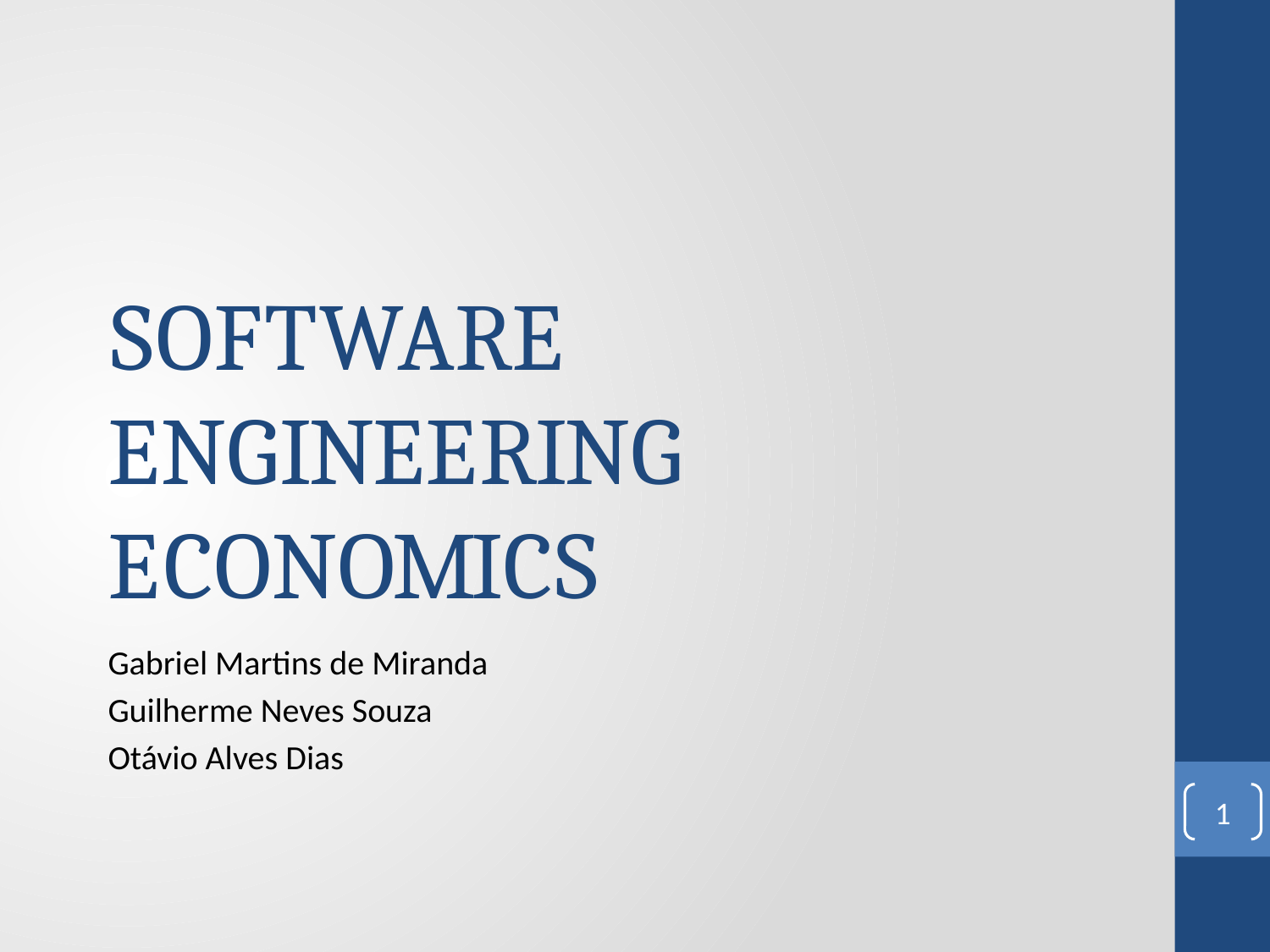

# SOFTWARE ENGINEERING ECONOMICS
Gabriel Martins de Miranda
Guilherme Neves Souza
Otávio Alves Dias
1